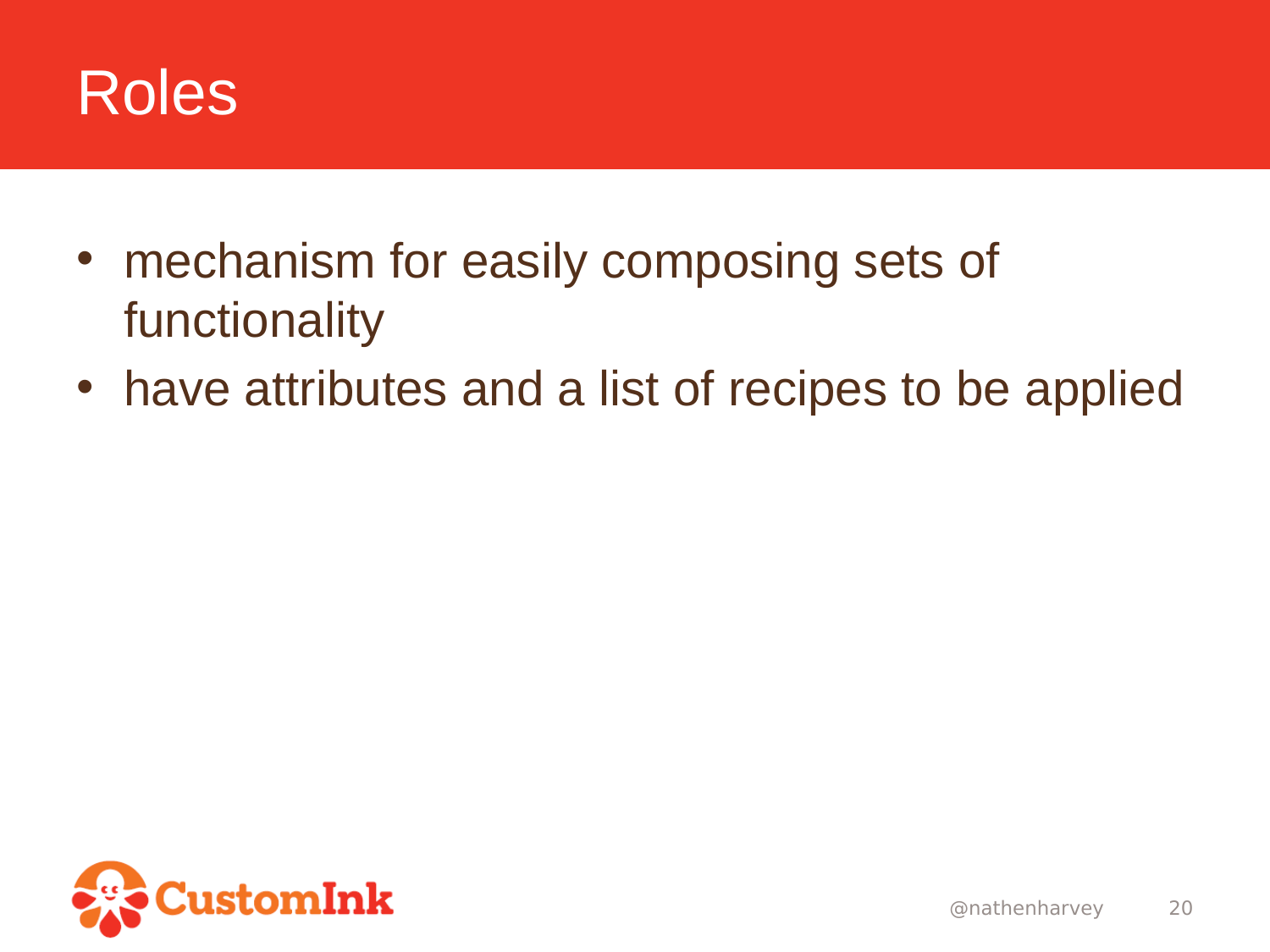

# Roles
mechanism for easily composing sets of functionality
have attributes and a list of recipes to be applied

@nathenharvey
20